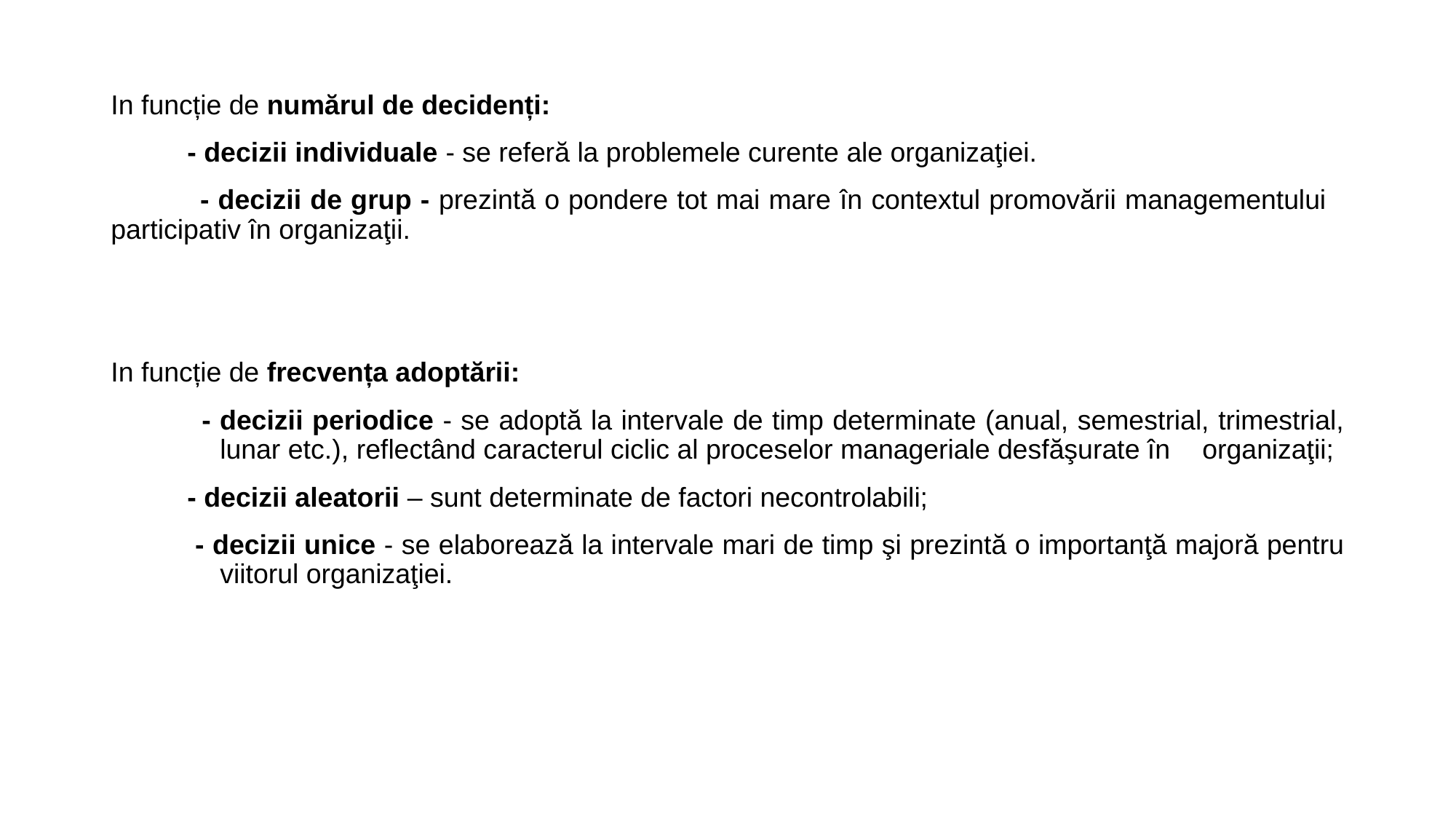

In funcție de numărul de decidenți:
          - decizii individuale - se referă la problemele curente ale organizaţiei.
          - decizii de grup - prezintă o pondere tot mai mare în contextul promovării managementului  	participativ în organizaţii.

In funcție de frecvența adoptării:
          - decizii periodice - se adoptă la intervale de timp determinate (anual, semestrial, trimestrial, 	lunar etc.), reflectând caracterul ciclic al proceselor manageriale desfăşurate în 	organizaţii;
          - decizii aleatorii – sunt determinate de factori necontrolabili;
          - decizii unice - se elaborează la intervale mari de timp şi prezintă o importanţă majoră pentru 	viitorul organizaţiei.